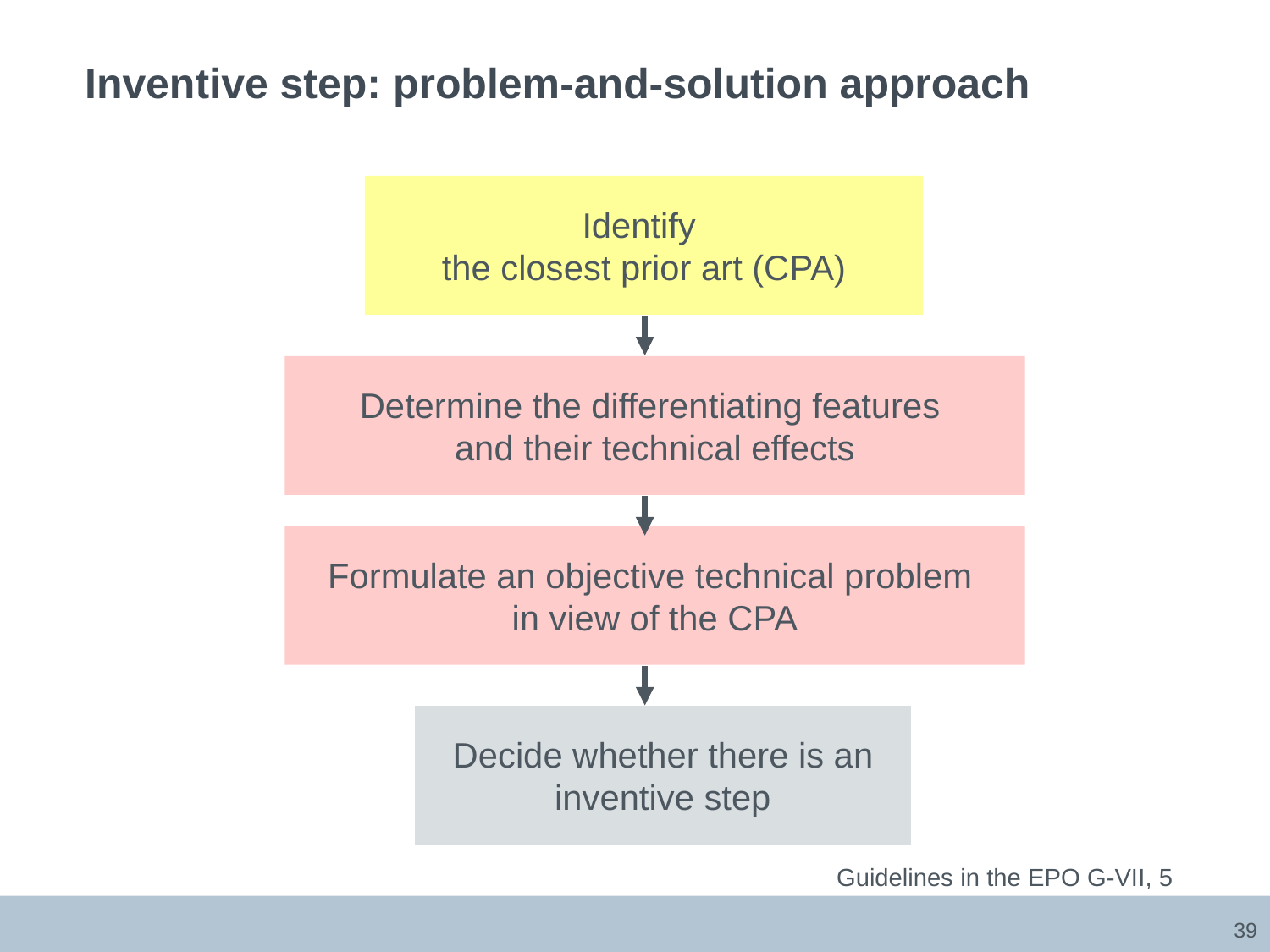

Inventive step: problem-and-solution approach
Identify
the closest prior art (CPA)
Determine the differentiating features
and their technical effects
Formulate an objective technical problem
in view of the CPA
Decide whether there is an inventive step
Guidelines in the EPO G-VII, 5
39